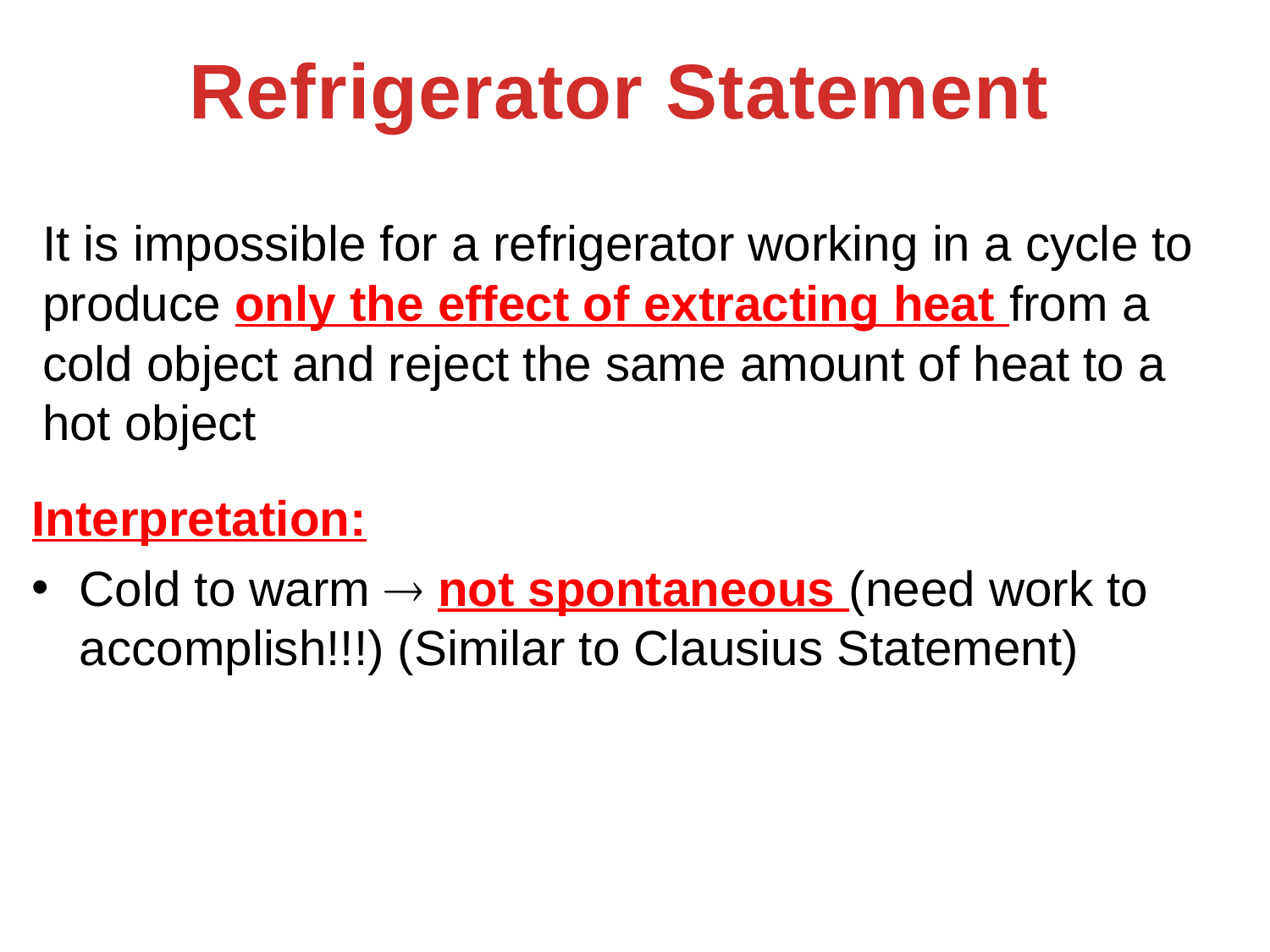

Refrigerator Statement
It is impossible for a refrigerator working in a cycle to produce only the effect of extracting heat from a cold object and reject the same amount of heat to a hot object
Interpretation:
Cold to warm → not spontaneous (need work to accomplish!!!) (Similar to Clausius Statement)